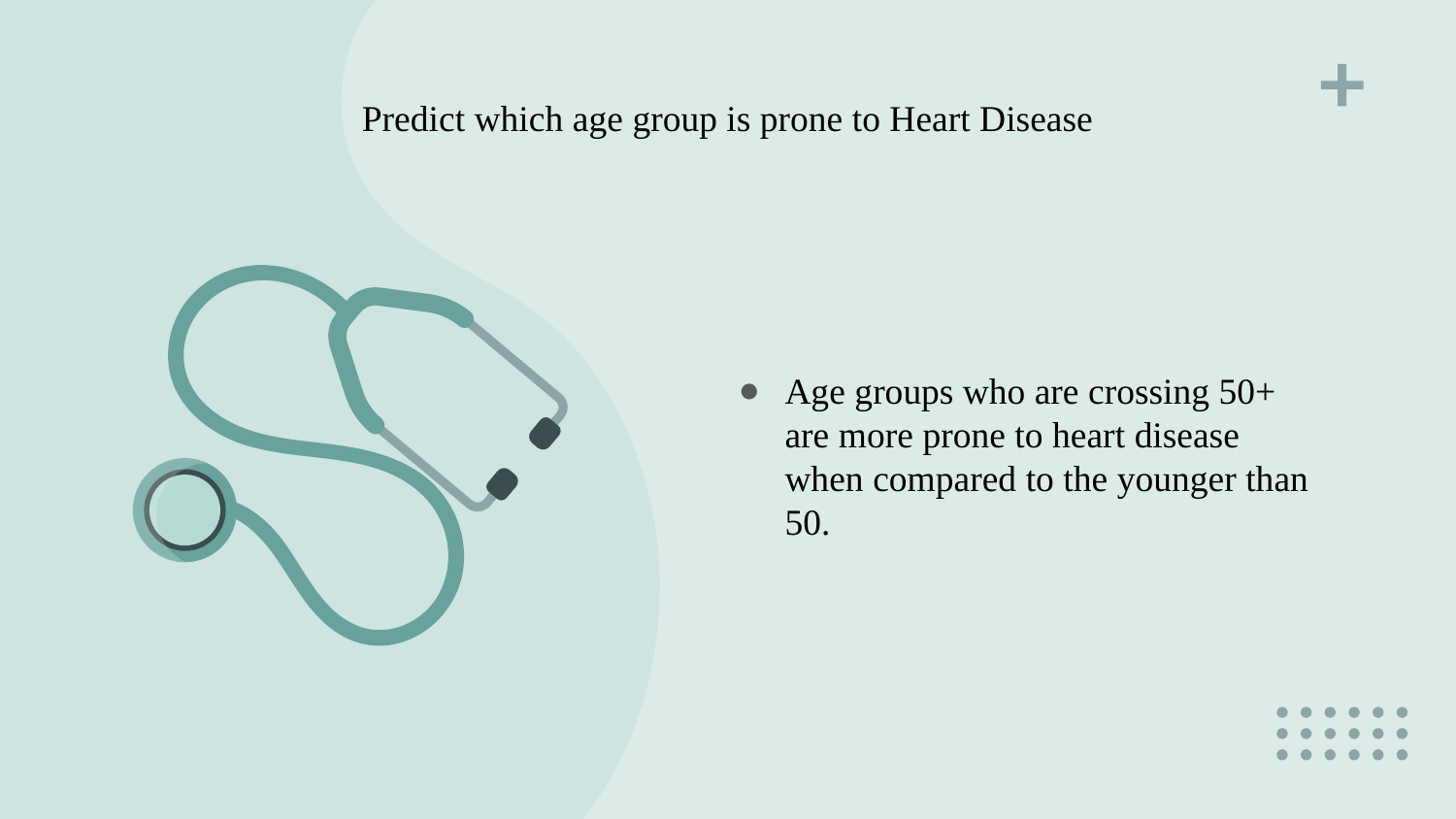

# Predict which age group is prone to Heart Disease
Age groups who are crossing 50+ are more prone to heart disease when compared to the younger than 50.